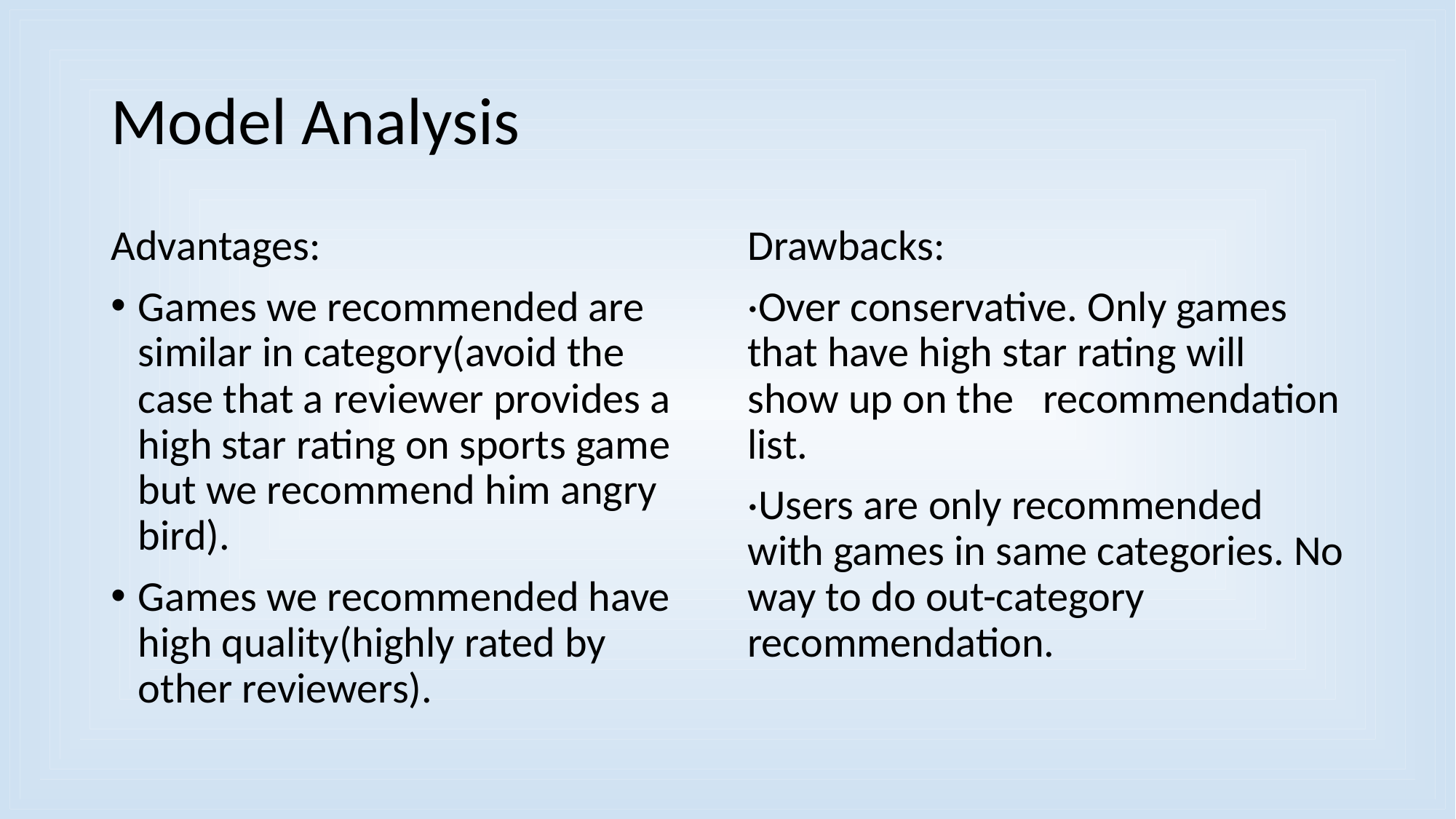

# Model Analysis
Advantages:
Games we recommended are similar in category(avoid the case that a reviewer provides a high star rating on sports game but we recommend him angry bird).
Games we recommended have high quality(highly rated by other reviewers).

Drawbacks:
·Over conservative. Only games that have high star rating will show up on the   recommendation list.
·Users are only recommended with games in same categories. No way to do out-category recommendation.